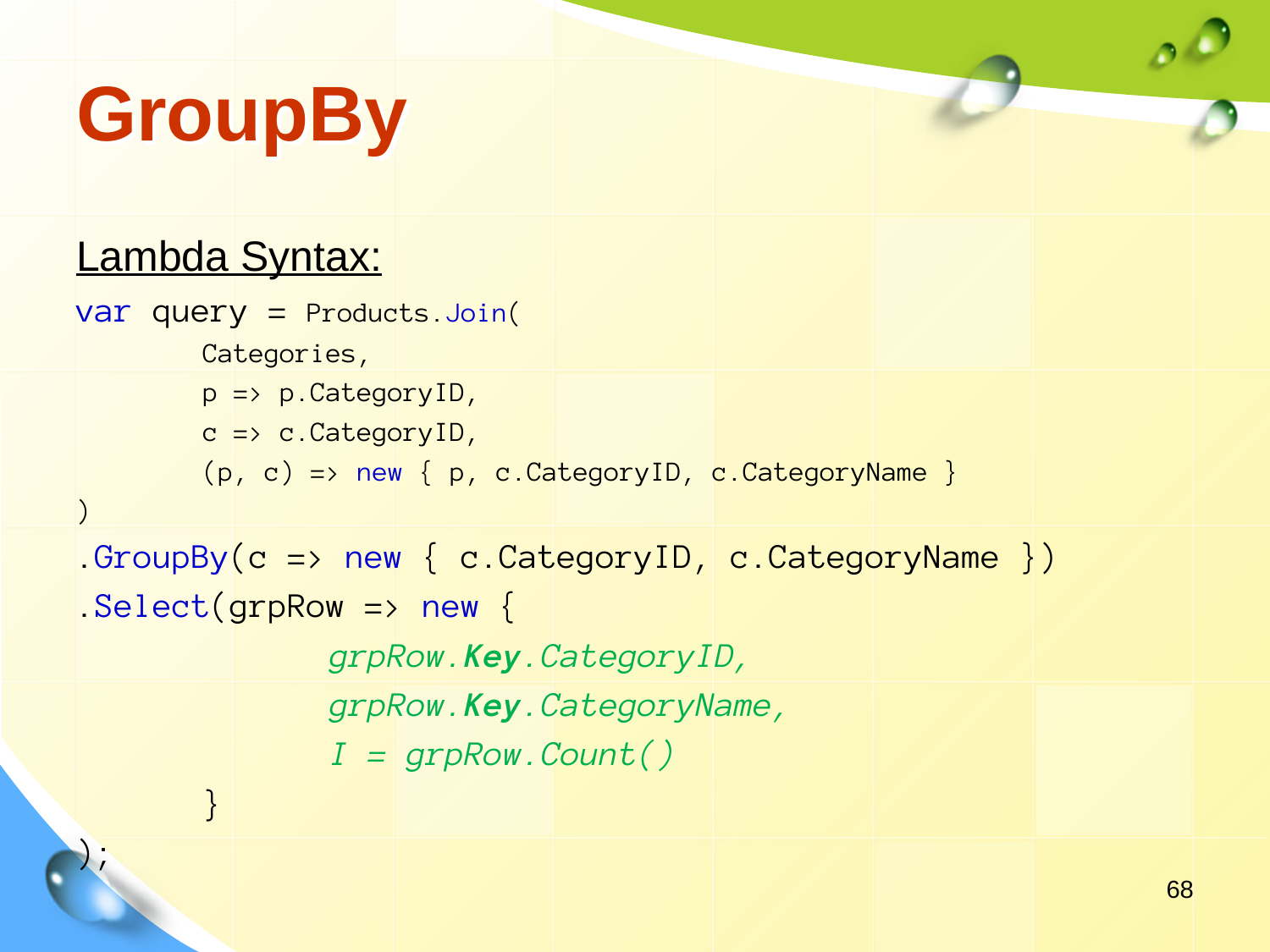

# GroupBy
Lambda Syntax:
var query = Products.Join(
	Categories,
	p => p.CategoryID,
	c => c.CategoryID,
	(p, c) => new { p, c.CategoryID, c.CategoryName }
)
.GroupBy(c => new { c.CategoryID, c.CategoryName })
.Select(grpRow => new {
		grpRow.Key.CategoryID,
		grpRow.Key.CategoryName,
		I = grpRow.Count()
	}
);
68